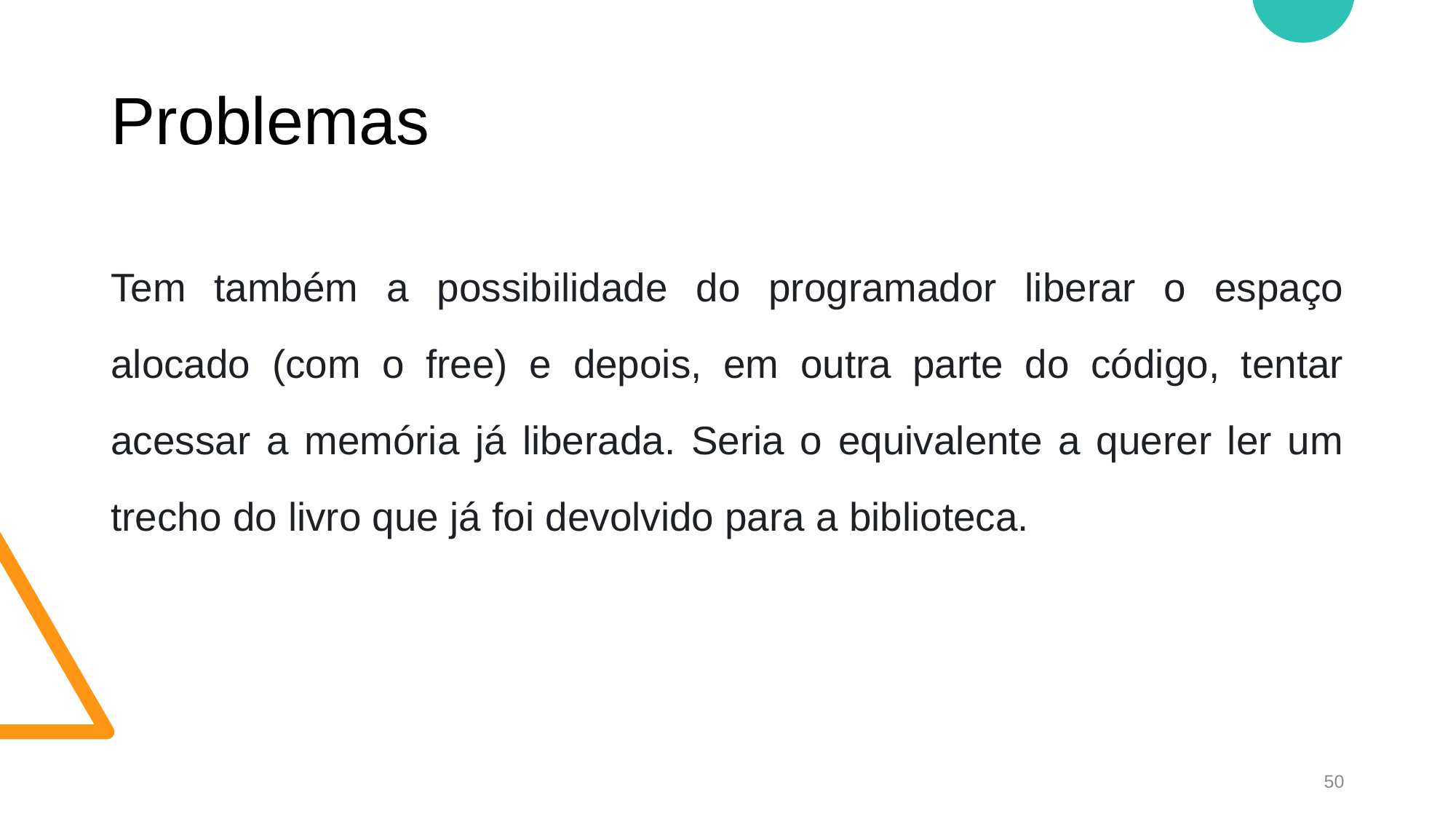

# Problemas
Tem também a possibilidade do programador liberar o espaço alocado (com o free) e depois, em outra parte do código, tentar acessar a memória já liberada. Seria o equivalente a querer ler um trecho do livro que já foi devolvido para a biblioteca.
50